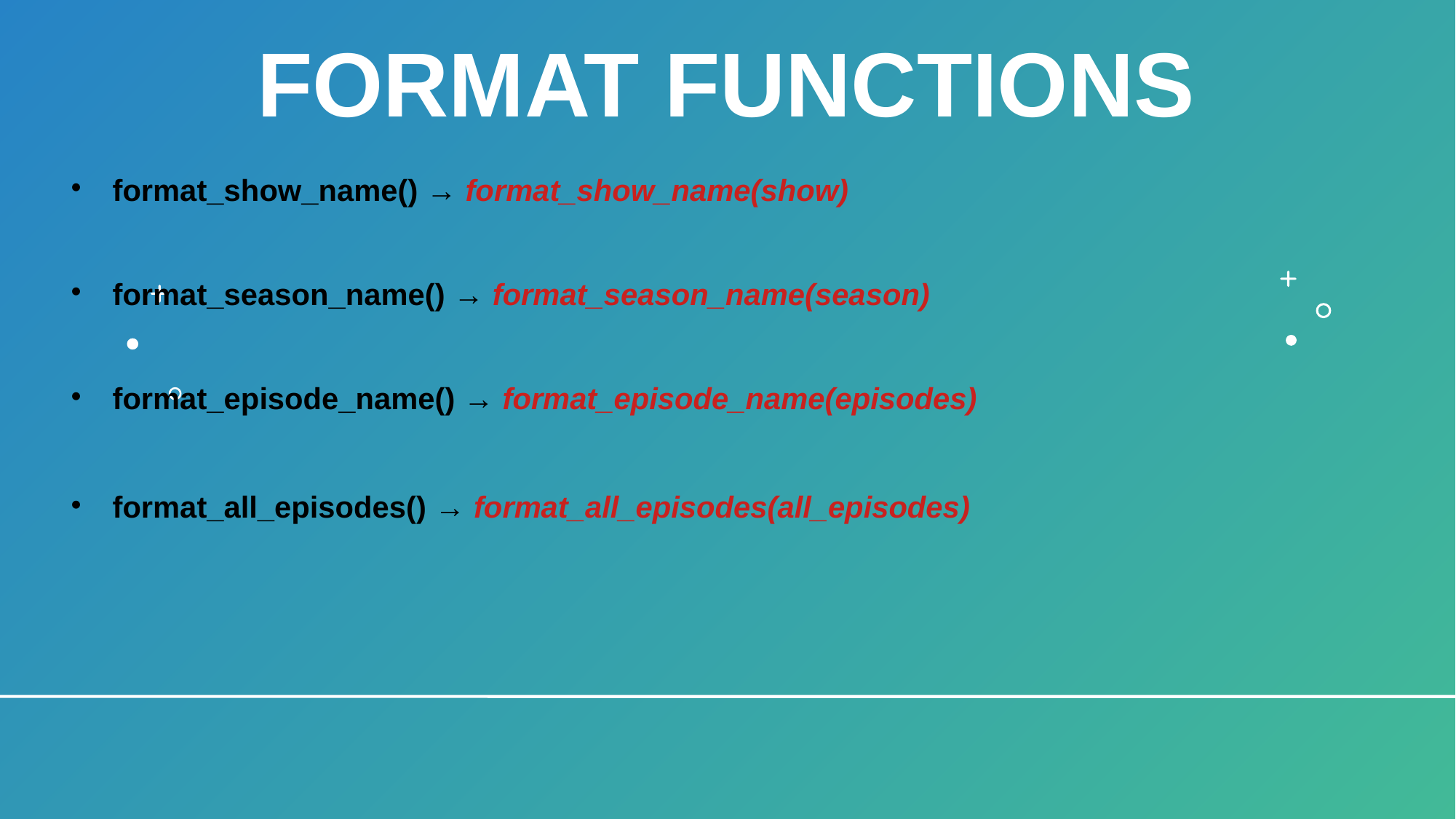

# Format functions

format_show_name() → format_show_name(show)

format_season_name() → format_season_name(season)

format_episode_name() → format_episode_name(episodes)

format_all_episodes() → format_all_episodes(all_episodes)